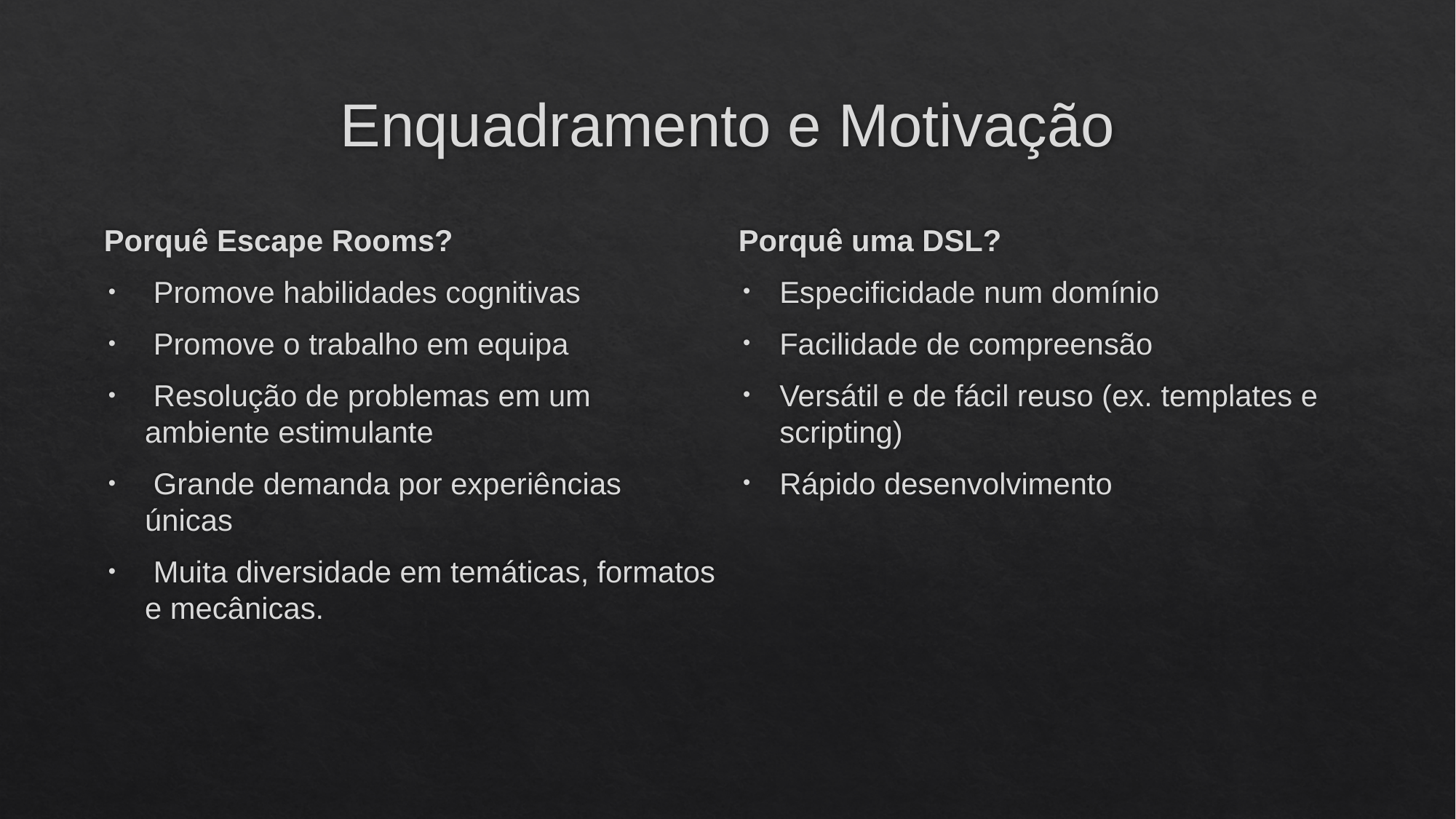

# Enquadramento e Motivação
Porquê uma DSL?
Especificidade num domínio
Facilidade de compreensão
Versátil e de fácil reuso (ex. templates e scripting)
Rápido desenvolvimento
Porquê Escape Rooms?
 Promove habilidades cognitivas
 Promove o trabalho em equipa
 Resolução de problemas em um ambiente estimulante
 Grande demanda por experiências únicas
 Muita diversidade em temáticas, formatos e mecânicas.